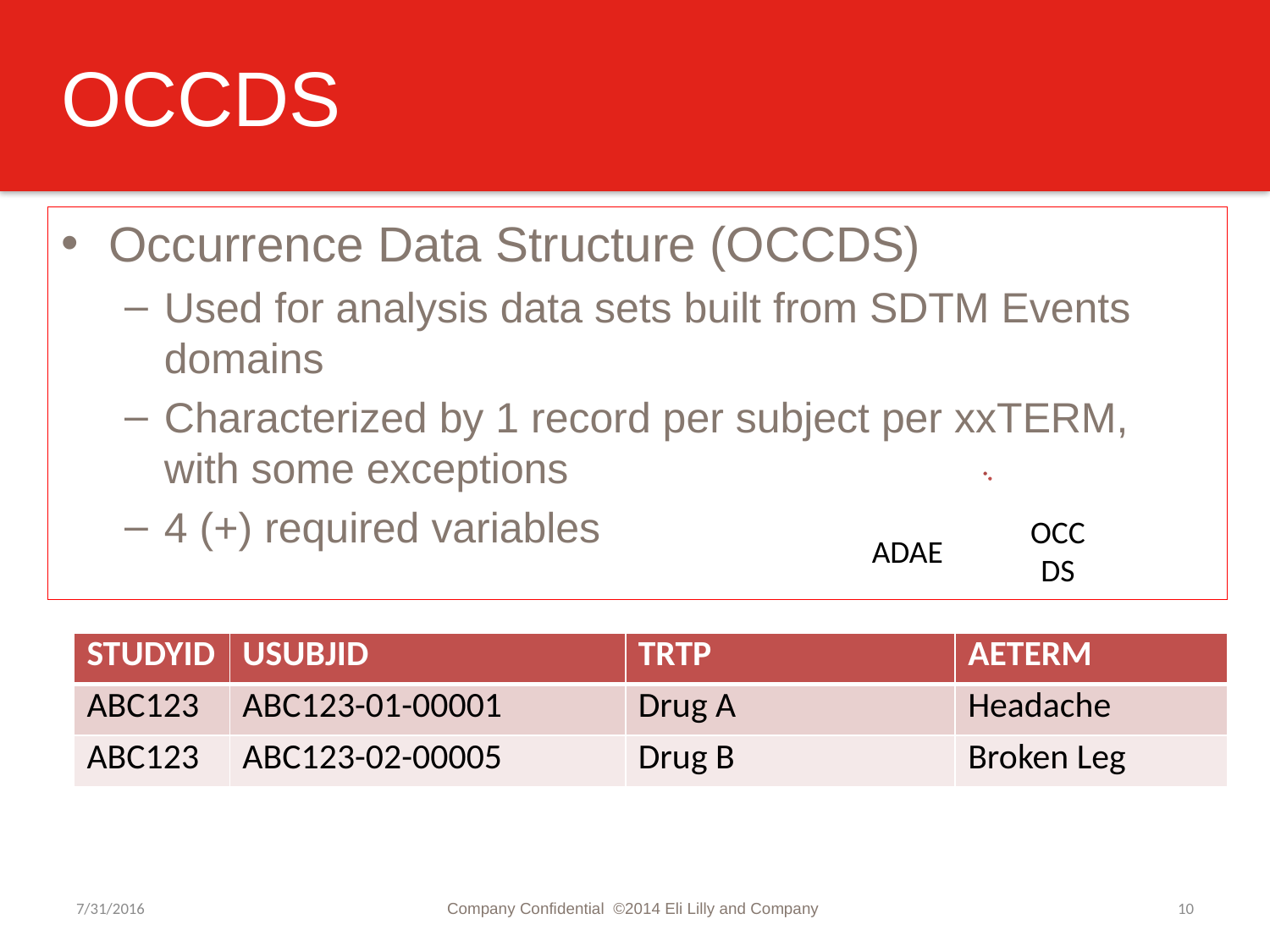

# OCCDS
Occurrence Data Structure (OCCDS)
Used for analysis data sets built from SDTM Events domains
Characterized by 1 record per subject per xxTERM, with some exceptions
4 (+) required variables

ADAE
OCCDS
| STUDYID | USUBJID | TRTP | AETERM |
| --- | --- | --- | --- |
| ABC123 | ABC123-01-00001 | Drug A | Headache |
| ABC123 | ABC123-02-00005 | Drug B | Broken Leg |
7/31/2016
Company Confidential  ©2014 Eli Lilly and Company
10